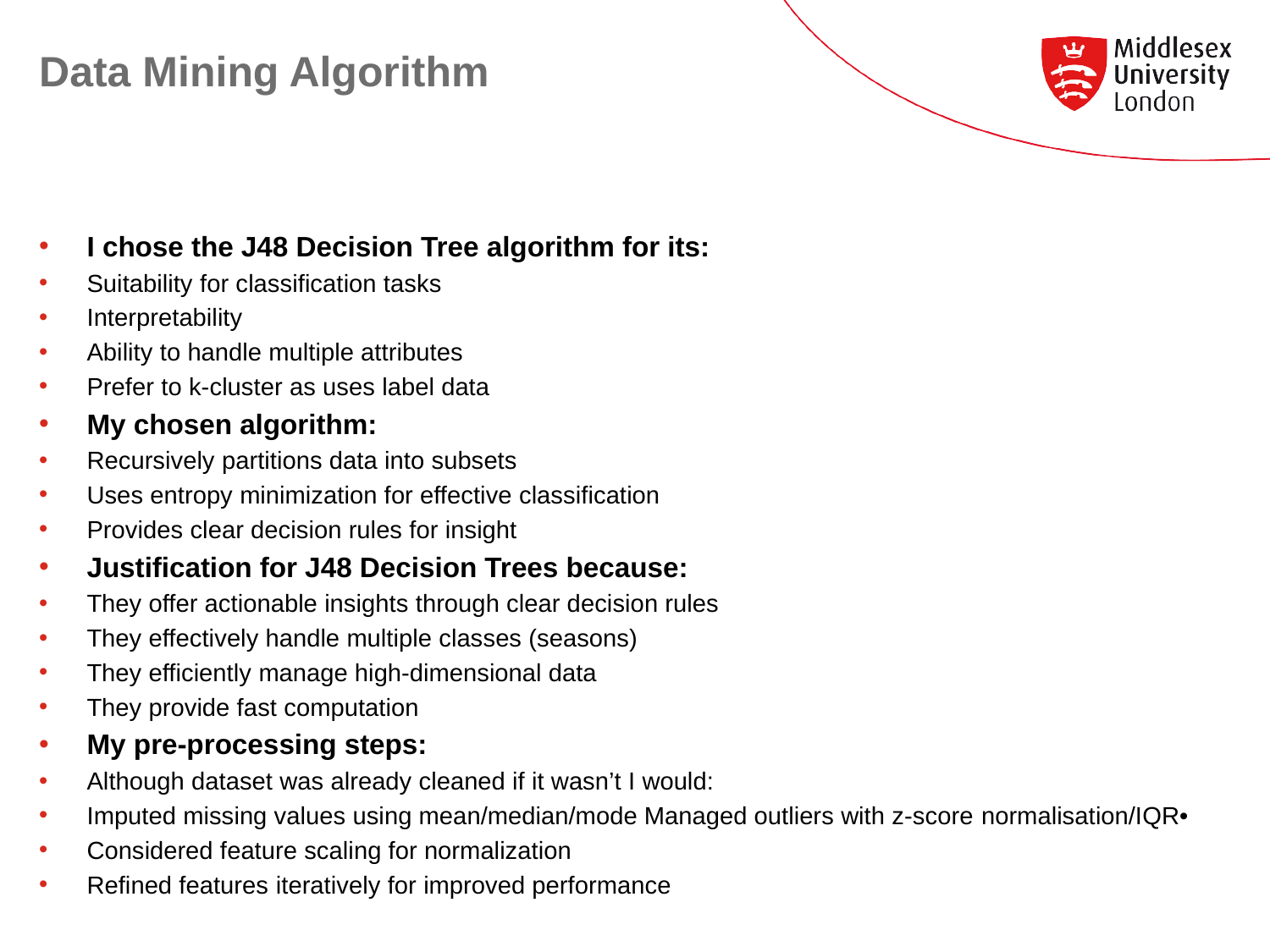

# Data Mining Algorithm
I chose the J48 Decision Tree algorithm for its:
Suitability for classification tasks
Interpretability
Ability to handle multiple attributes
Prefer to k-cluster as uses label data
My chosen algorithm:
Recursively partitions data into subsets
Uses entropy minimization for effective classification
Provides clear decision rules for insight
Justification for J48 Decision Trees because:
They offer actionable insights through clear decision rules
They effectively handle multiple classes (seasons)
They efficiently manage high-dimensional data
They provide fast computation
My pre-processing steps:
Although dataset was already cleaned if it wasn’t I would:
Imputed missing values using mean/median/mode Managed outliers with z-score normalisation/IQR•
Considered feature scaling for normalization
Refined features iteratively for improved performance